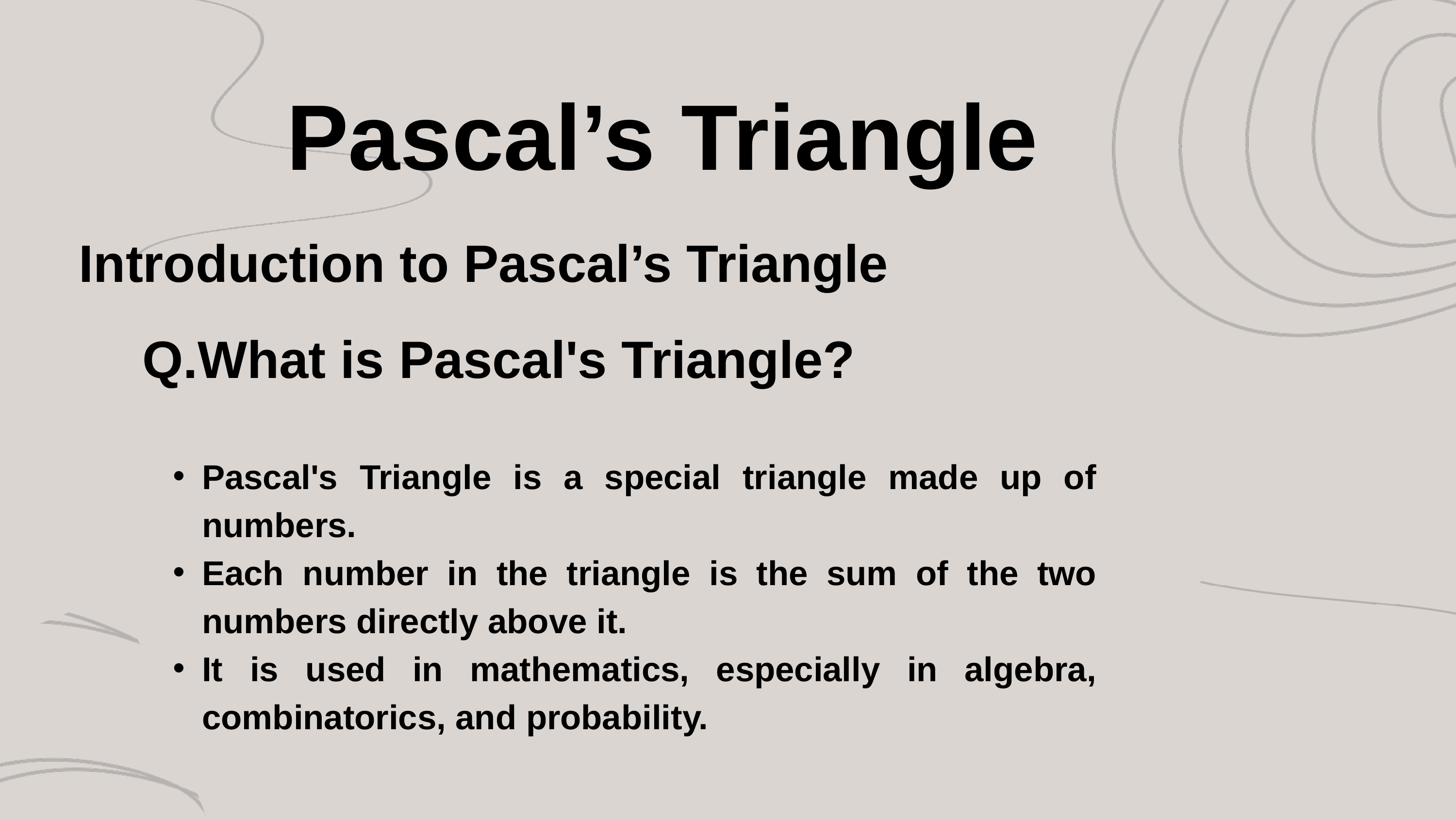

Pascal’s Triangle
Introduction to Pascal’s Triangle

Q.What is Pascal's Triangle?

Pascal's Triangle is a special triangle made up of numbers.
Each number in the triangle is the sum of the two numbers directly above it.
It is used in mathematics, especially in algebra, combinatorics, and probability.